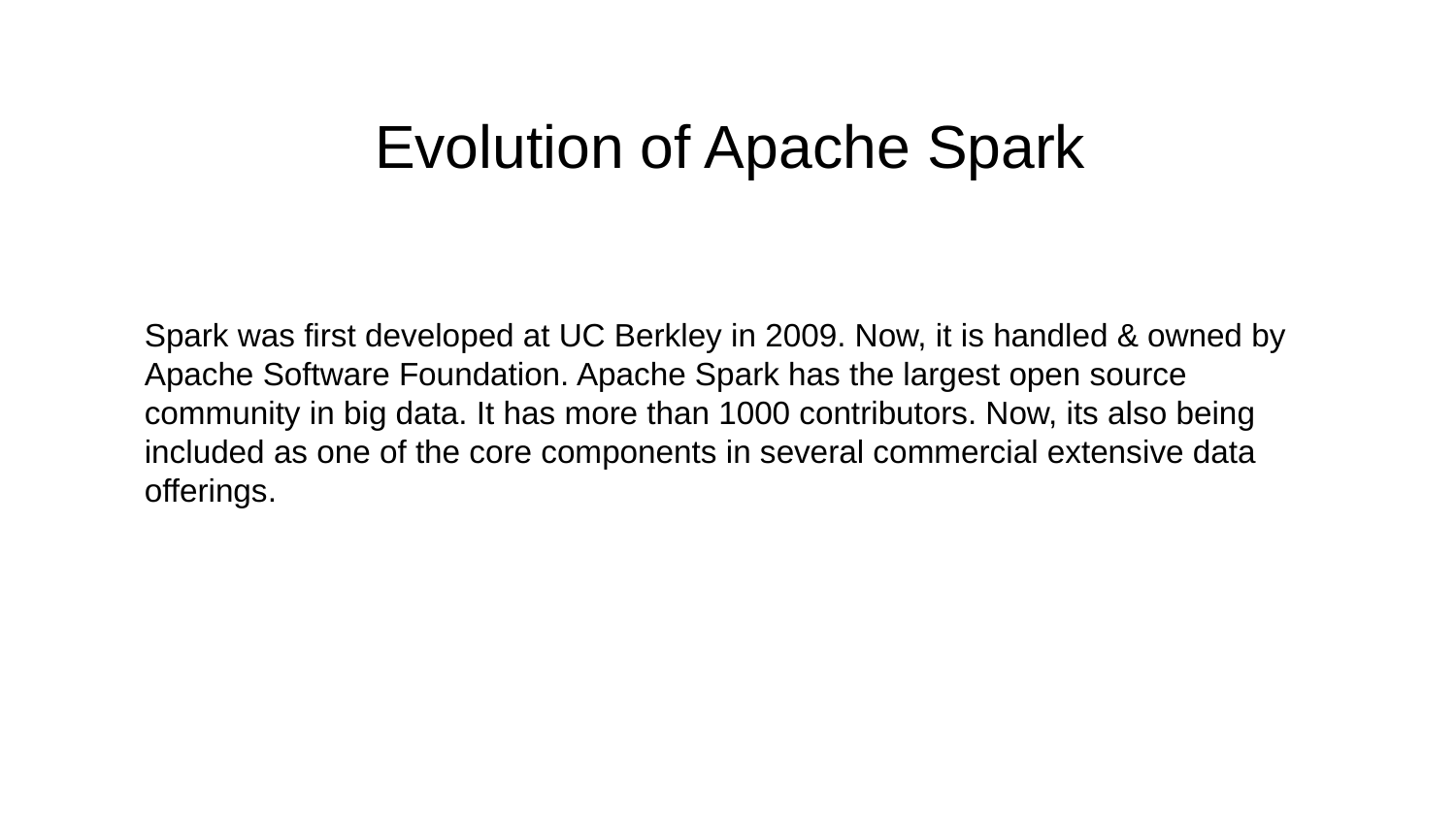

# Evolution of Apache Spark
Spark was first developed at UC Berkley in 2009. Now, it is handled & owned by Apache Software Foundation. Apache Spark has the largest open source community in big data. It has more than 1000 contributors. Now, its also being included as one of the core components in several commercial extensive data offerings.